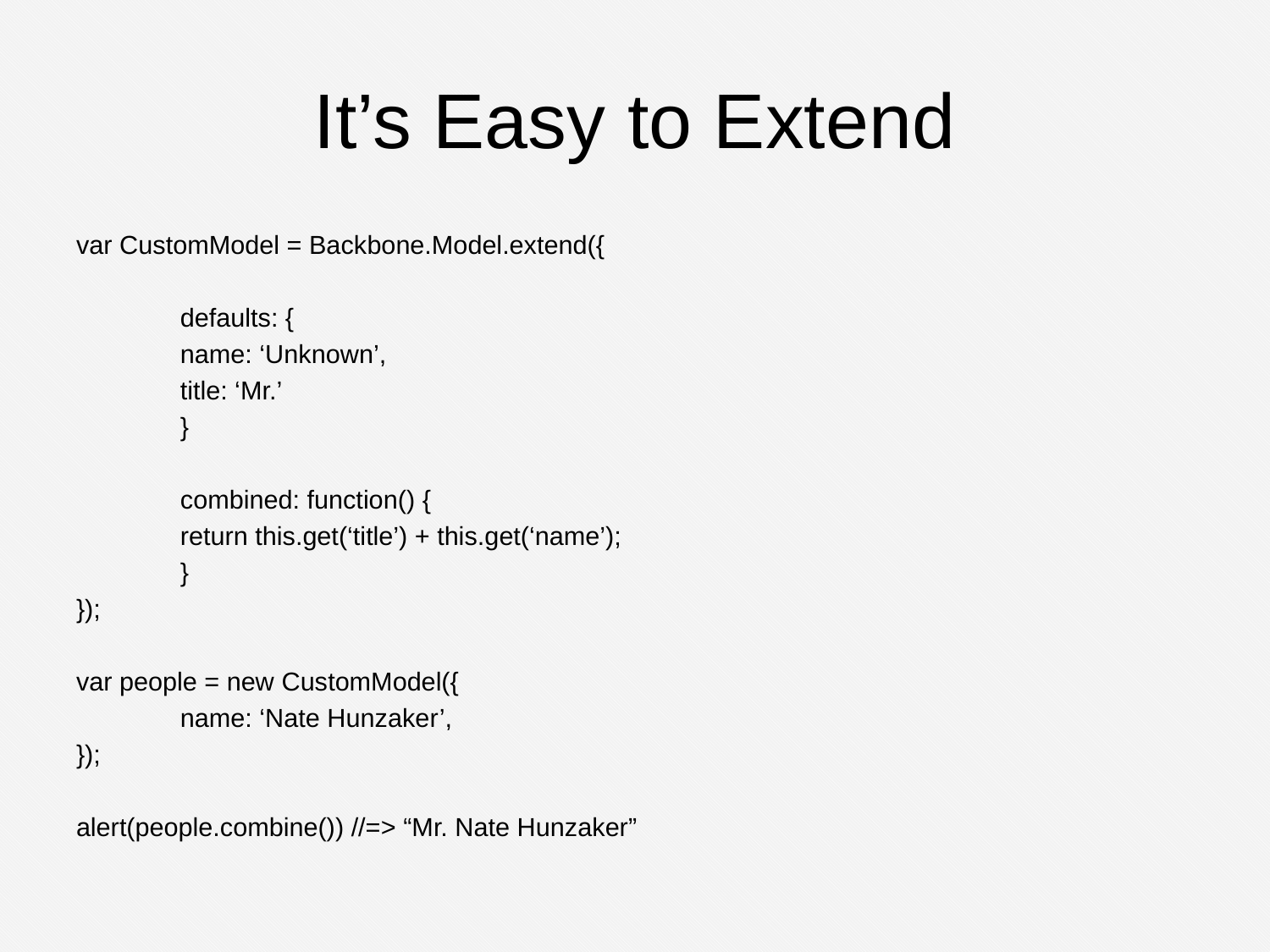

# It’s Easy to Extend
var CustomModel = Backbone.Model.extend({

	defaults: {
		name: ‘Unknown’,
		title: ‘Mr.’
	}

	combined: function() {
		return this.get(‘title’) + this.get(‘name’);
	}
});

var people = new CustomModel({
	name: ‘Nate Hunzaker’,
});

alert(people.combine()) //=> “Mr. Nate Hunzaker”